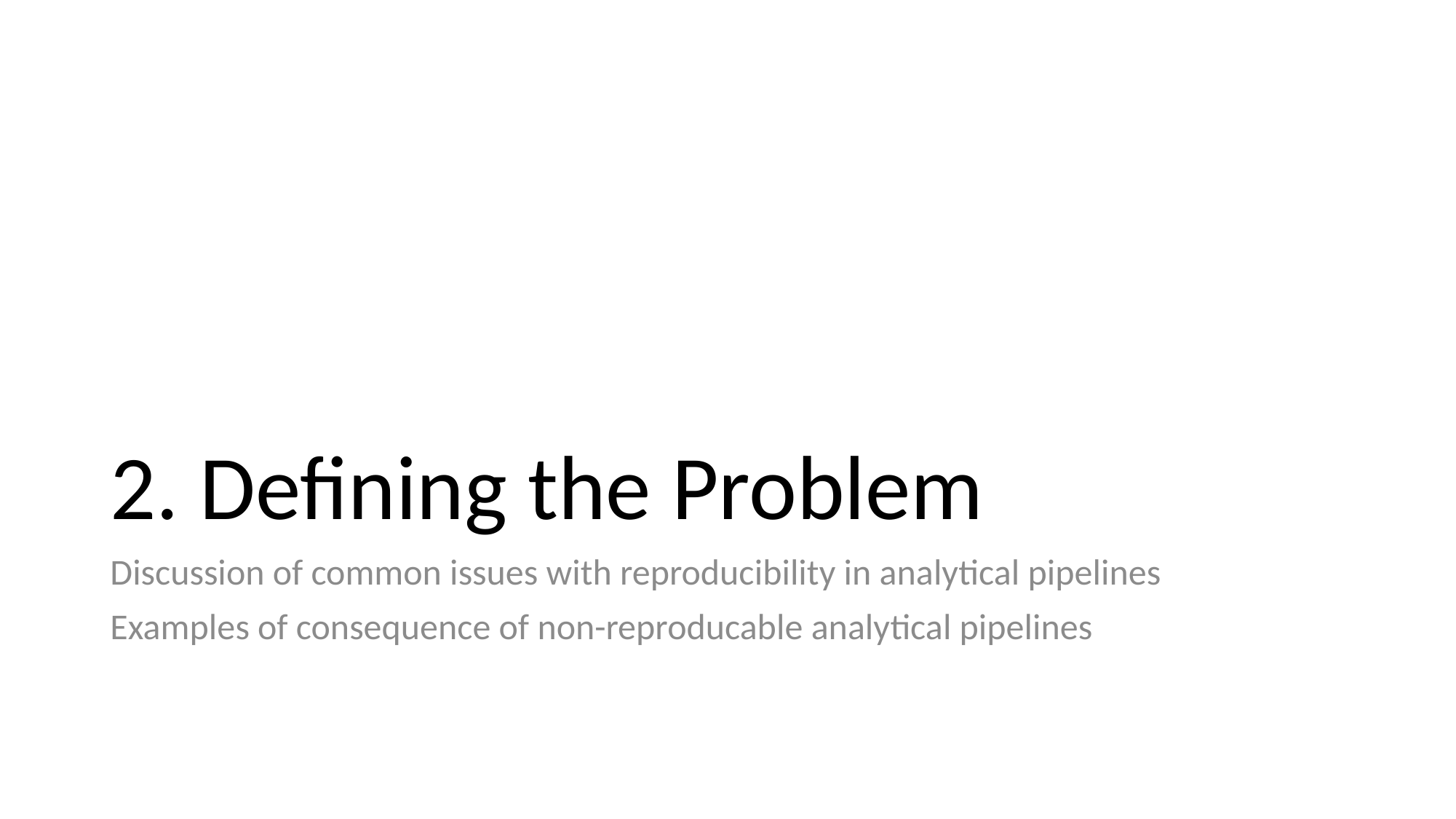

# 2. Defining the Problem
Discussion of common issues with reproducibility in analytical pipelines
Examples of consequence of non-reproducable analytical pipelines